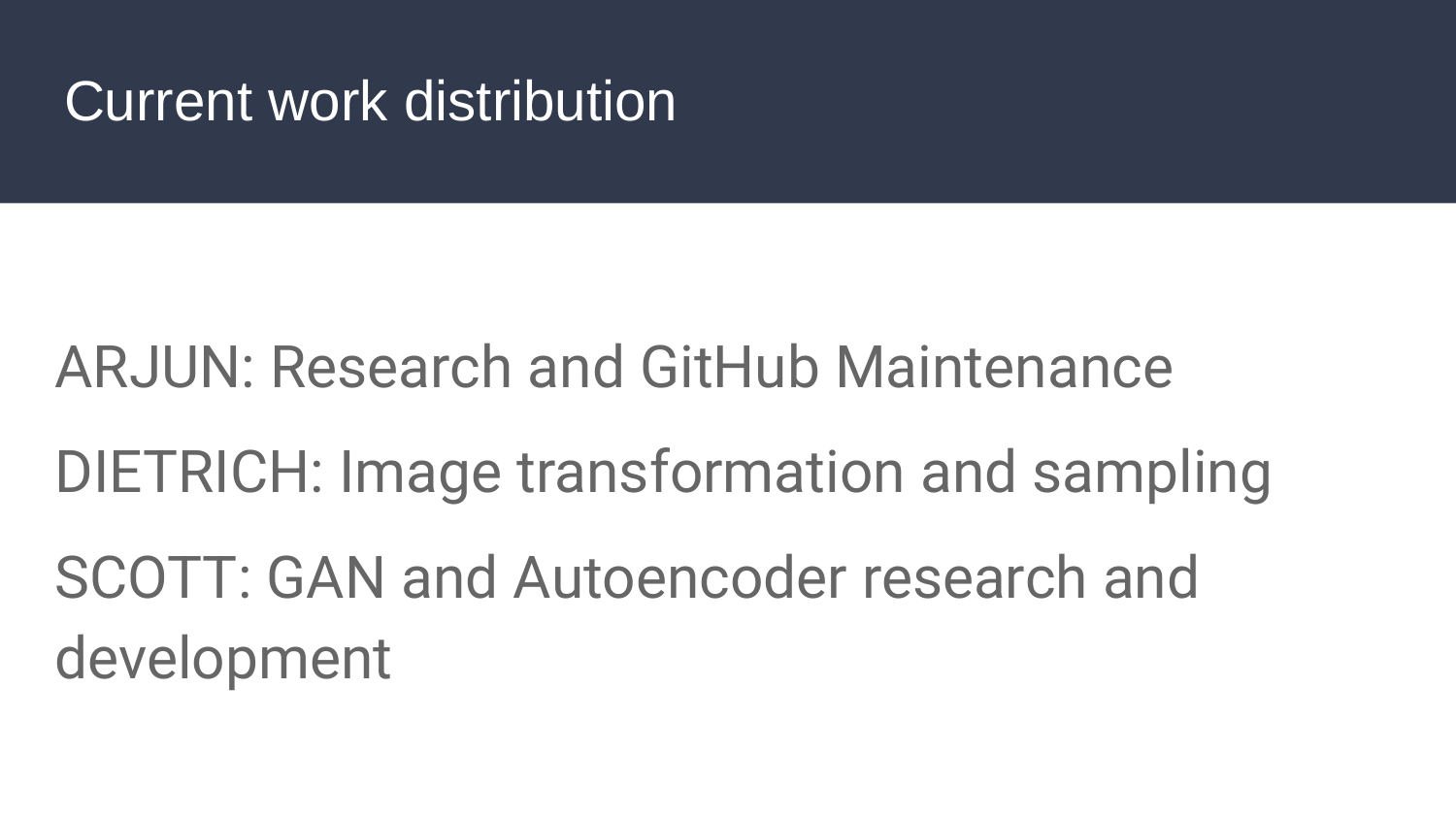

# Current work distribution
ARJUN: Research and GitHub Maintenance
DIETRICH: Image transformation and sampling
SCOTT: GAN and Autoencoder research and development